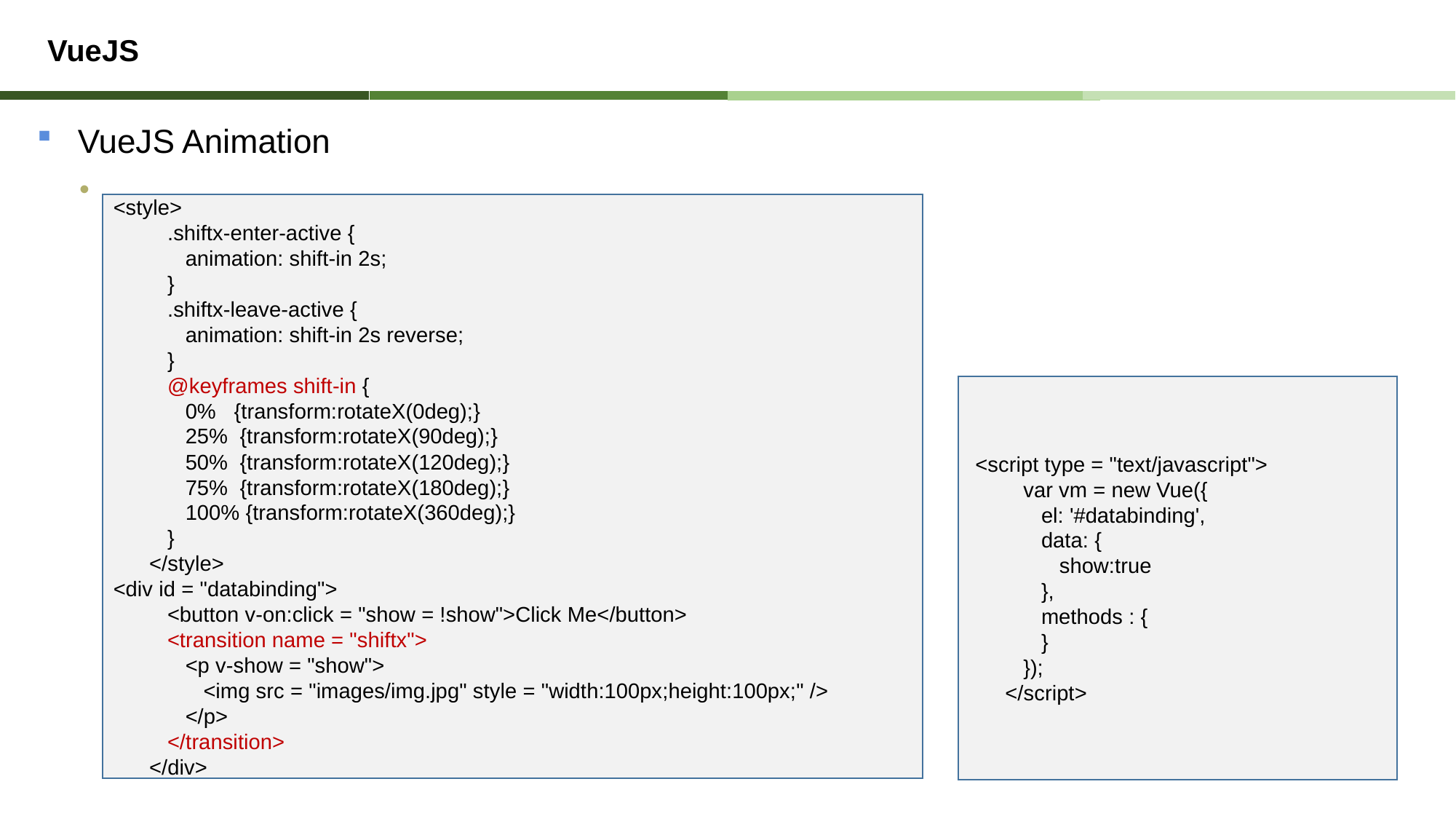

# VueJS
VueJS Animation

<style>
         .shiftx-enter-active {
            animation: shift-in 2s;
         }
         .shiftx-leave-active {
            animation: shift-in 2s reverse;
         }
         @keyframes shift-in {
            0%   {transform:rotateX(0deg);}
            25%  {transform:rotateX(90deg);}
            50%  {transform:rotateX(120deg);}
            75%  {transform:rotateX(180deg);}
            100% {transform:rotateX(360deg);}
         }
      </style>
<div id = "databinding">
         <button v-on:click = "show = !show">Click Me</button>
         <transition name = "shiftx">
            <p v-show = "show">
               <img src = "images/img.jpg" style = "width:100px;height:100px;" />
            </p>
         </transition>
      </div>
 <script type = "text/javascript">
         var vm = new Vue({
            el: '#databinding',
            data: {
               show:true
            },
            methods : {
            }
         });
      </script>